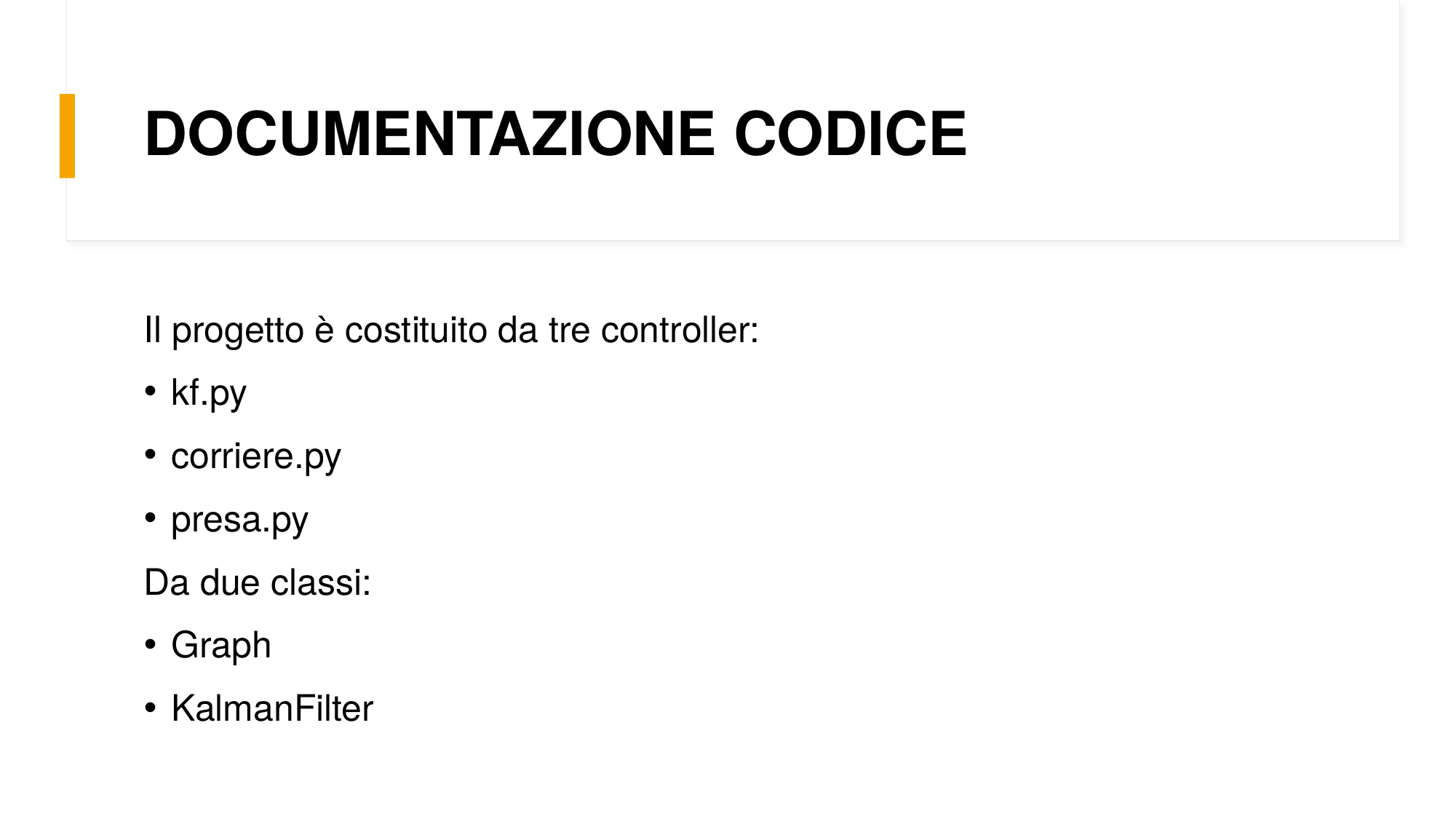

# DOCUMENTAZIONE CODICE
Il progetto è costituito da tre controller:
kf.py
corriere.py
presa.py
Da due classi:
Graph
KalmanFilter